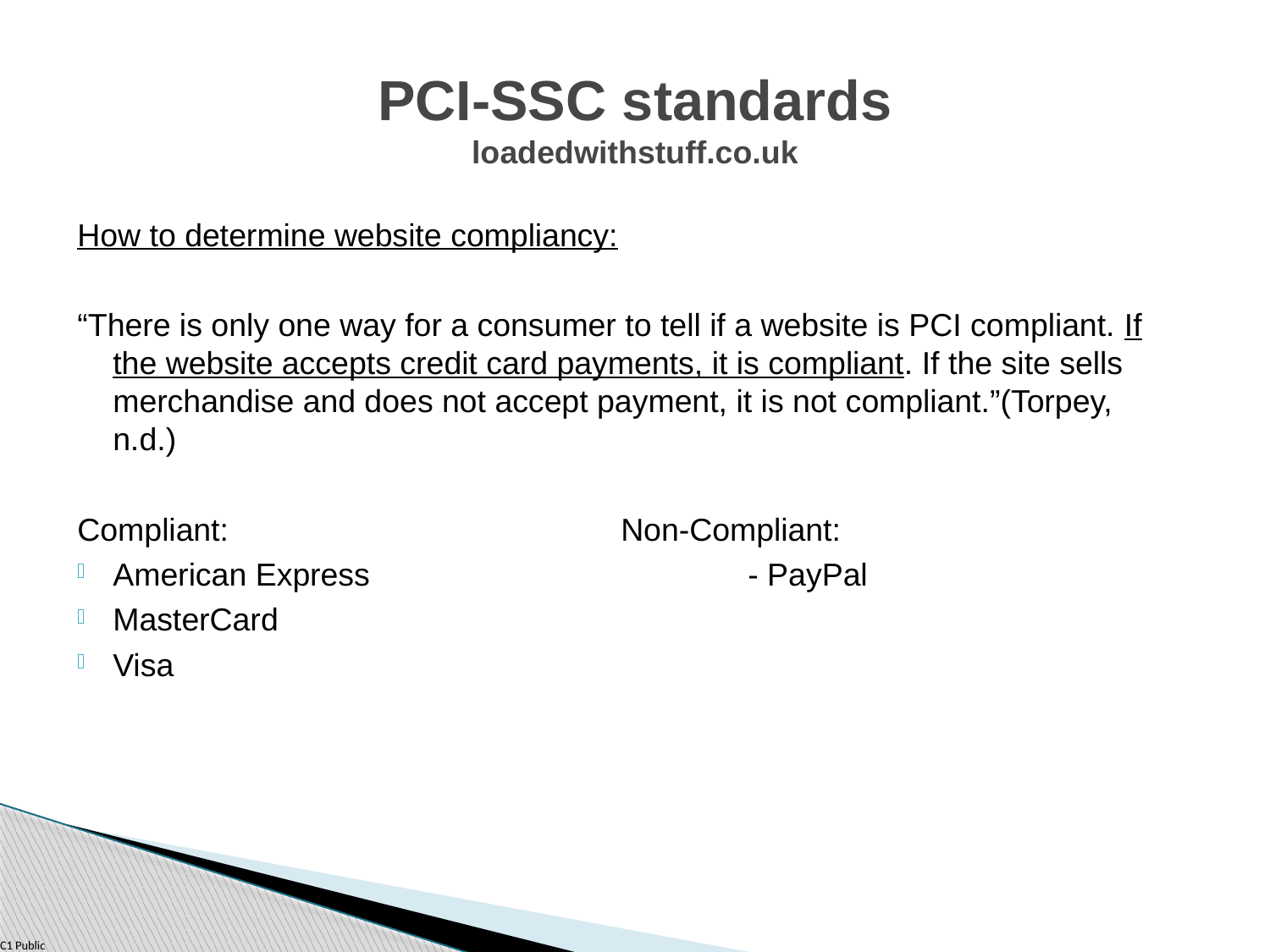

# PCI-SSC standards loadedwithstuff.co.uk
How to determine website compliancy:

“There is only one way for a consumer to tell if a website is PCI compliant. If the website accepts credit card payments, it is compliant. If the site sells merchandise and does not accept payment, it is not compliant.”(Torpey, n.d.)

Compliant:				Non-Compliant:
American Express			- PayPal
MasterCard
Visa